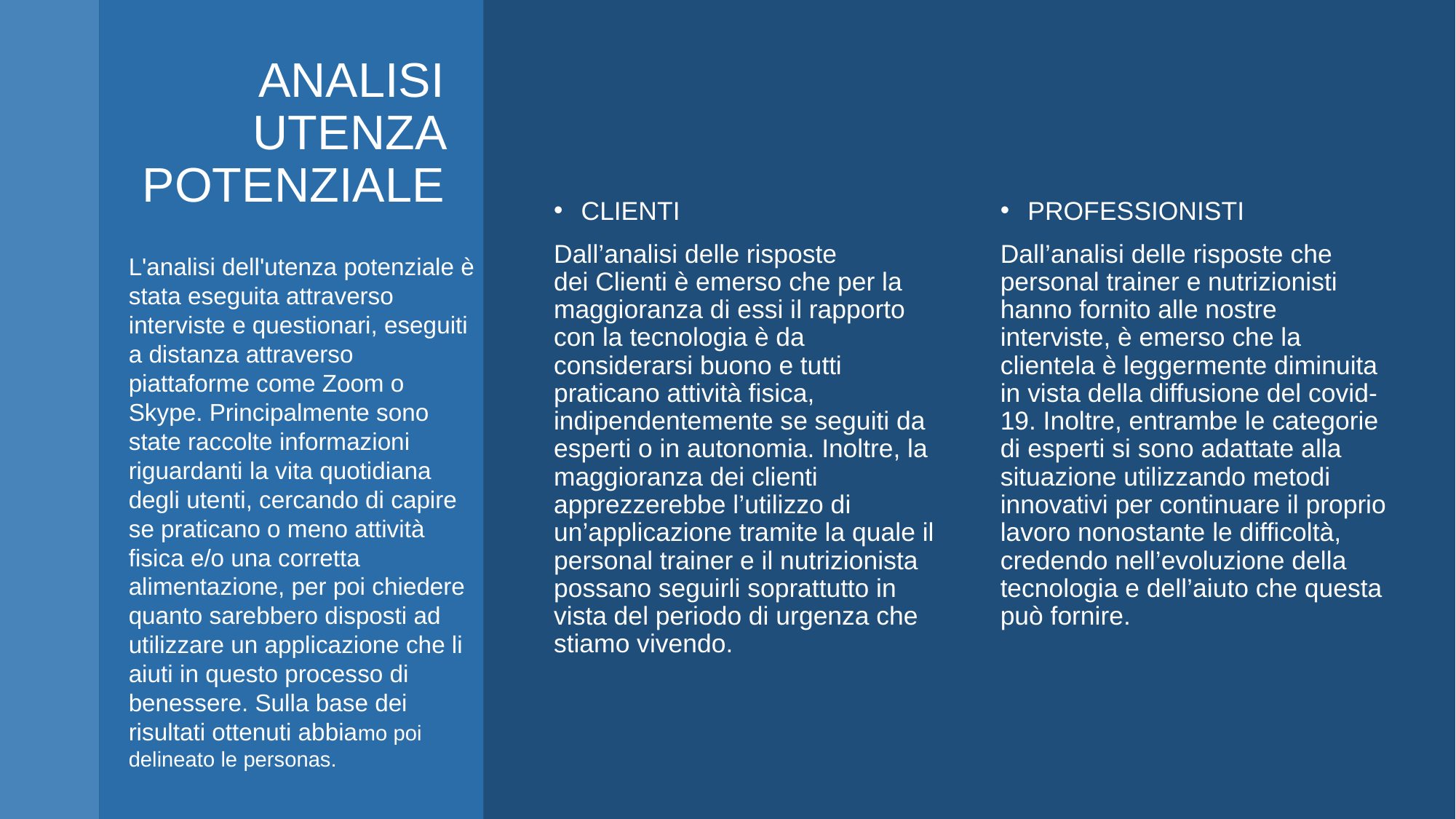

# ANALISI UTENZA POTENZIALE
CLIENTI
Dall’analisi delle risposte dei Clienti è emerso che per la maggioranza di essi il rapporto con la tecnologia è da considerarsi buono e tutti praticano attività fisica, indipendentemente se seguiti da esperti o in autonomia. Inoltre, la maggioranza dei clienti apprezzerebbe l’utilizzo di un’applicazione tramite la quale il personal trainer e il nutrizionista possano seguirli soprattutto in vista del periodo di urgenza che stiamo vivendo.
PROFESSIONISTI
Dall’analisi delle risposte che personal trainer e nutrizionisti hanno fornito alle nostre interviste, è emerso che la clientela è leggermente diminuita in vista della diffusione del covid-19. Inoltre, entrambe le categorie di esperti si sono adattate alla situazione utilizzando metodi innovativi per continuare il proprio lavoro nonostante le difficoltà, credendo nell’evoluzione della tecnologia e dell’aiuto che questa può fornire.
L'analisi dell'utenza potenziale è stata eseguita attraverso interviste e questionari, eseguiti a distanza attraverso piattaforme come Zoom o Skype. Principalmente sono state raccolte informazioni riguardanti la vita quotidiana degli utenti, cercando di capire se praticano o meno attività fisica e/o una corretta alimentazione, per poi chiedere quanto sarebbero disposti ad utilizzare un applicazione che li aiuti in questo processo di benessere. Sulla base dei risultati ottenuti abbiamo poi delineato le personas.